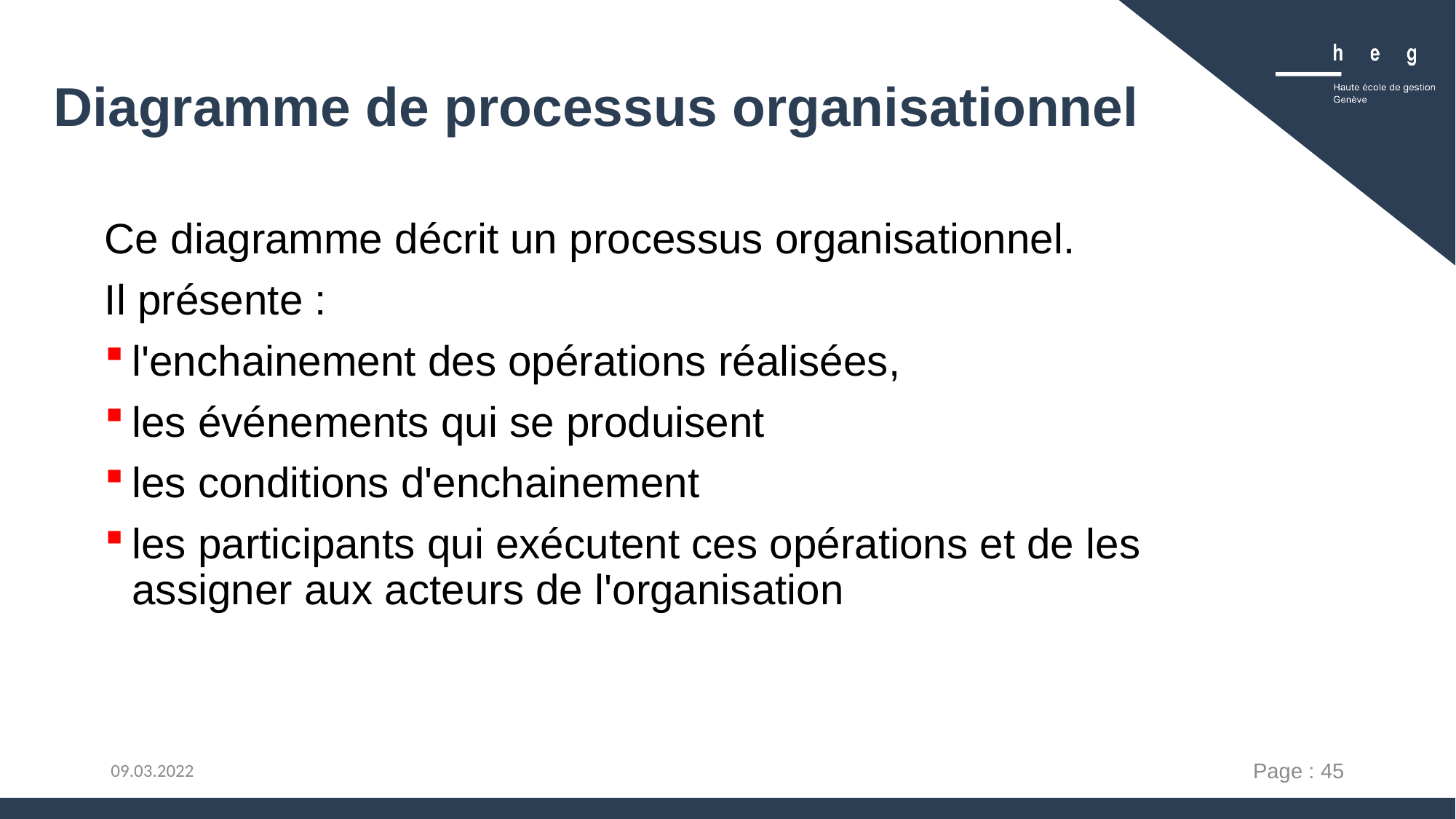

# Diagramme de processus organisationnel
Ce diagramme décrit un processus organisationnel.
Il présente :
l'enchainement des opérations réalisées,
les événements qui se produisent
les conditions d'enchainement
les participants qui exécutent ces opérations et de les assigner aux acteurs de l'organisation
Page : 45